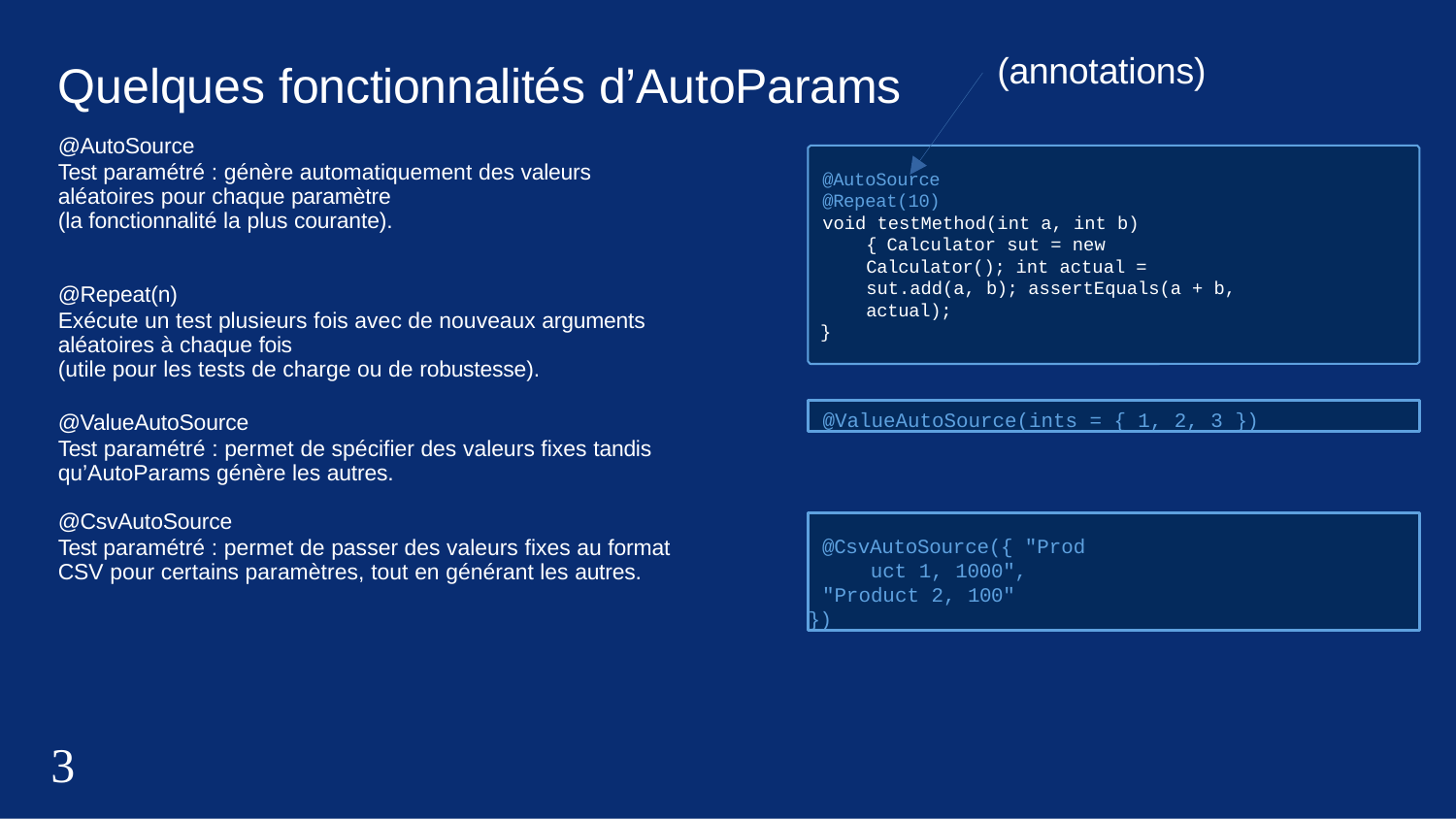

# (annotations)
Quelques fonctionnalités d’AutoParams

@AutoSource
Test paramétré : génère automatiquement des valeurs aléatoires pour chaque paramètre
(la fonctionnalité la plus courante).

@AutoSource @Repeat(10)
void testMethod(int a, int b) { Calculator sut = new Calculator(); int actual = sut.add(a, b); assertEquals(a + b, actual);
}
@Repeat(n)
Exécute un test plusieurs fois avec de nouveaux arguments aléatoires à chaque fois
(utile pour les tests de charge ou de robustesse).
@ValueAutoSource(ints = { 1, 2, 3 })
@ValueAutoSource
Test paramétré : permet de spécifier des valeurs fixes tandis qu’AutoParams génère les autres.
@CsvAutoSource
Test paramétré : permet de passer des valeurs fixes au format CSV pour certains paramètres, tout en générant les autres.
@CsvAutoSource({ "Product 1, 1000",
"Product 2, 100"
})
3